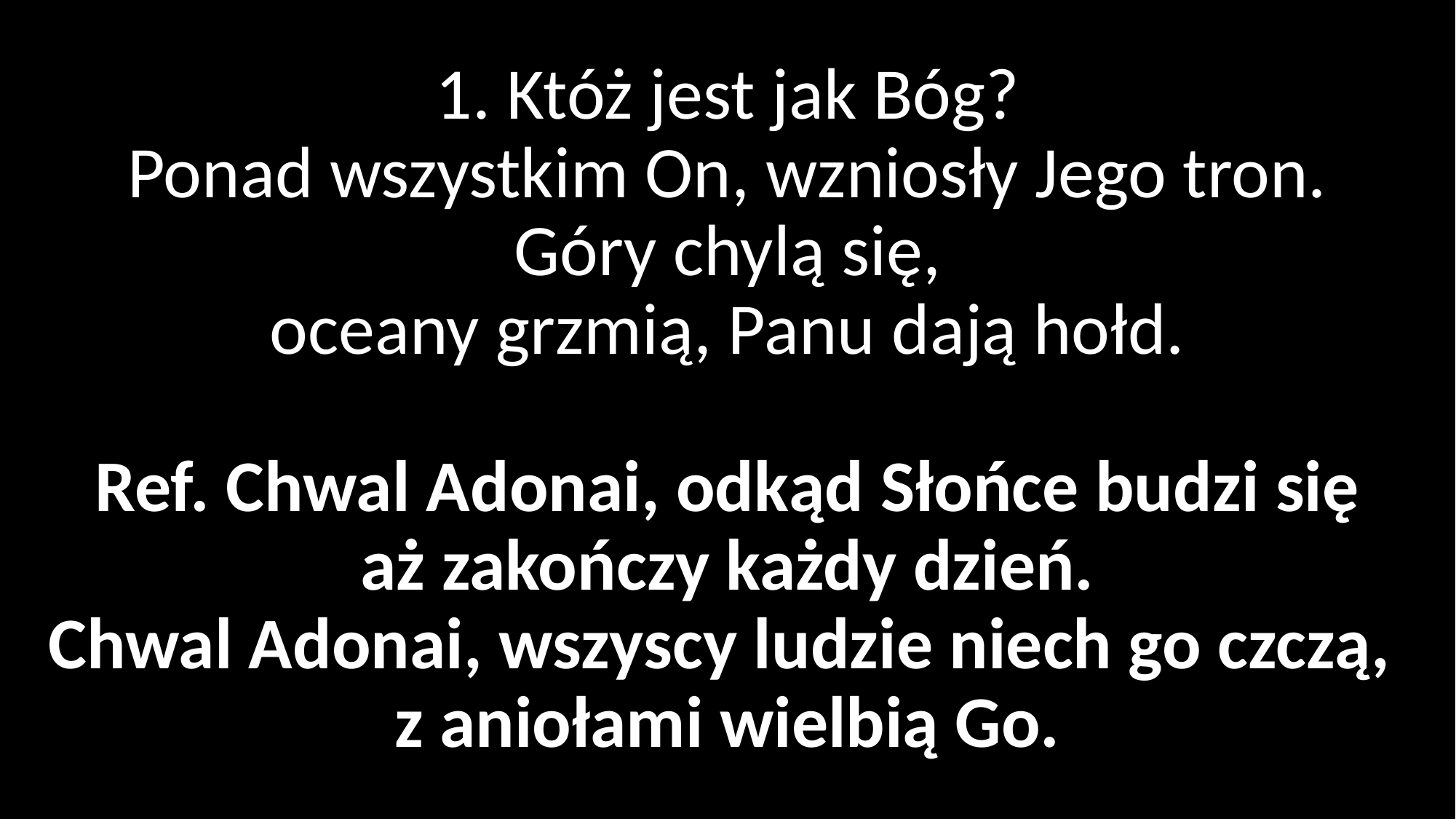

# 1. Któż jest jak Bóg? Ponad wszystkim On, wzniosły Jego tron. Góry chylą się, oceany grzmią, Panu dają hołd. Ref. Chwal Adonai, odkąd Słońce budzi się aż zakończy każdy dzień. Chwal Adonai, wszyscy ludzie niech go czczą, z aniołami wielbią Go.